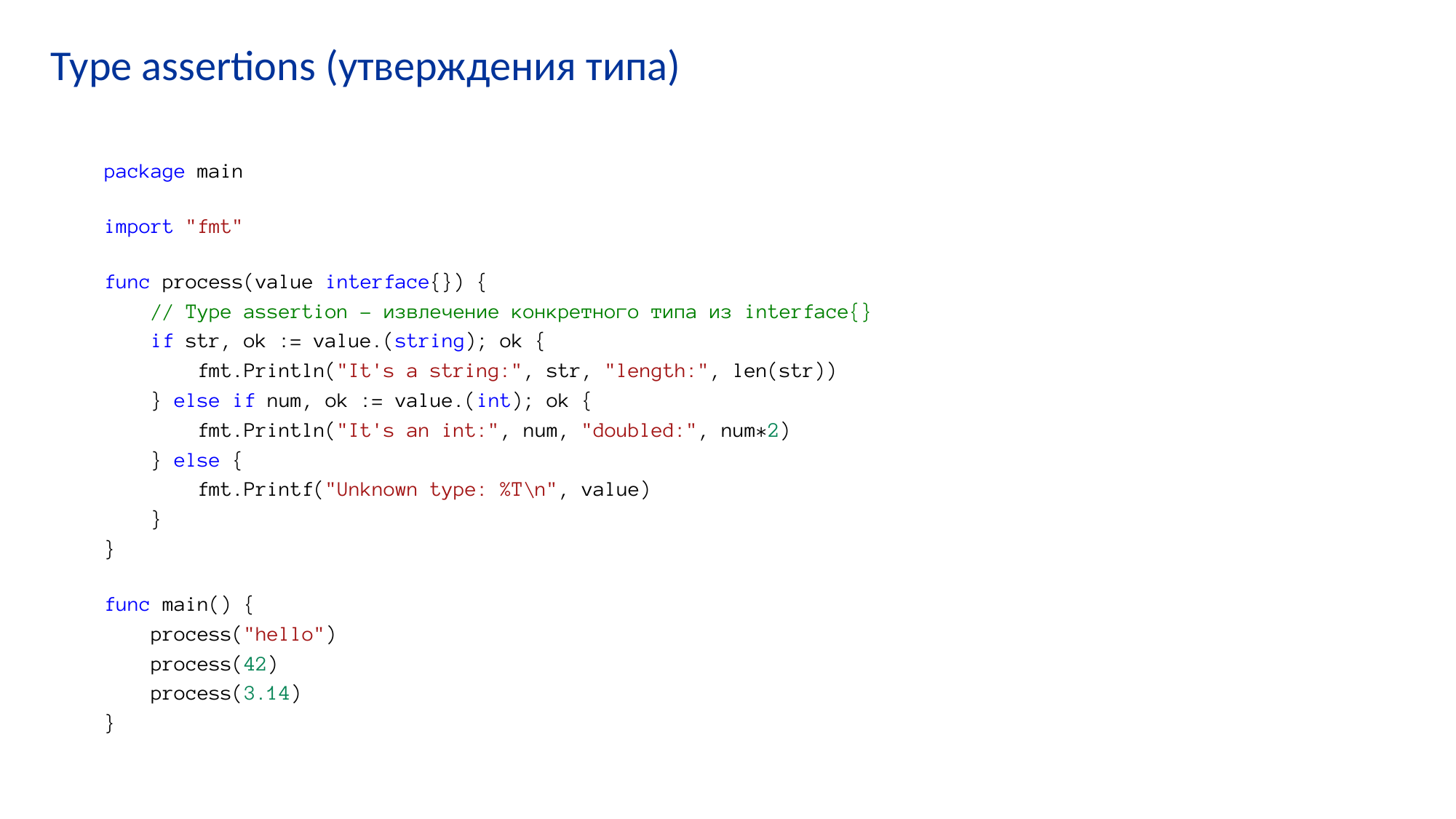

# Type assertions (утверждения типа)
package main
import "fmt"
func process(value interface{}) {
    // Type assertion - извлечение конкретного типа из interface{}
    if str, ok := value.(string); ok {
        fmt.Println("It's a string:", str, "length:", len(str))
    } else if num, ok := value.(int); ok {
        fmt.Println("It's an int:", num, "doubled:", num*2)
    } else {
        fmt.Printf("Unknown type: %T\n", value)
    }
}
func main() {
    process("hello")
    process(42)
    process(3.14)
}